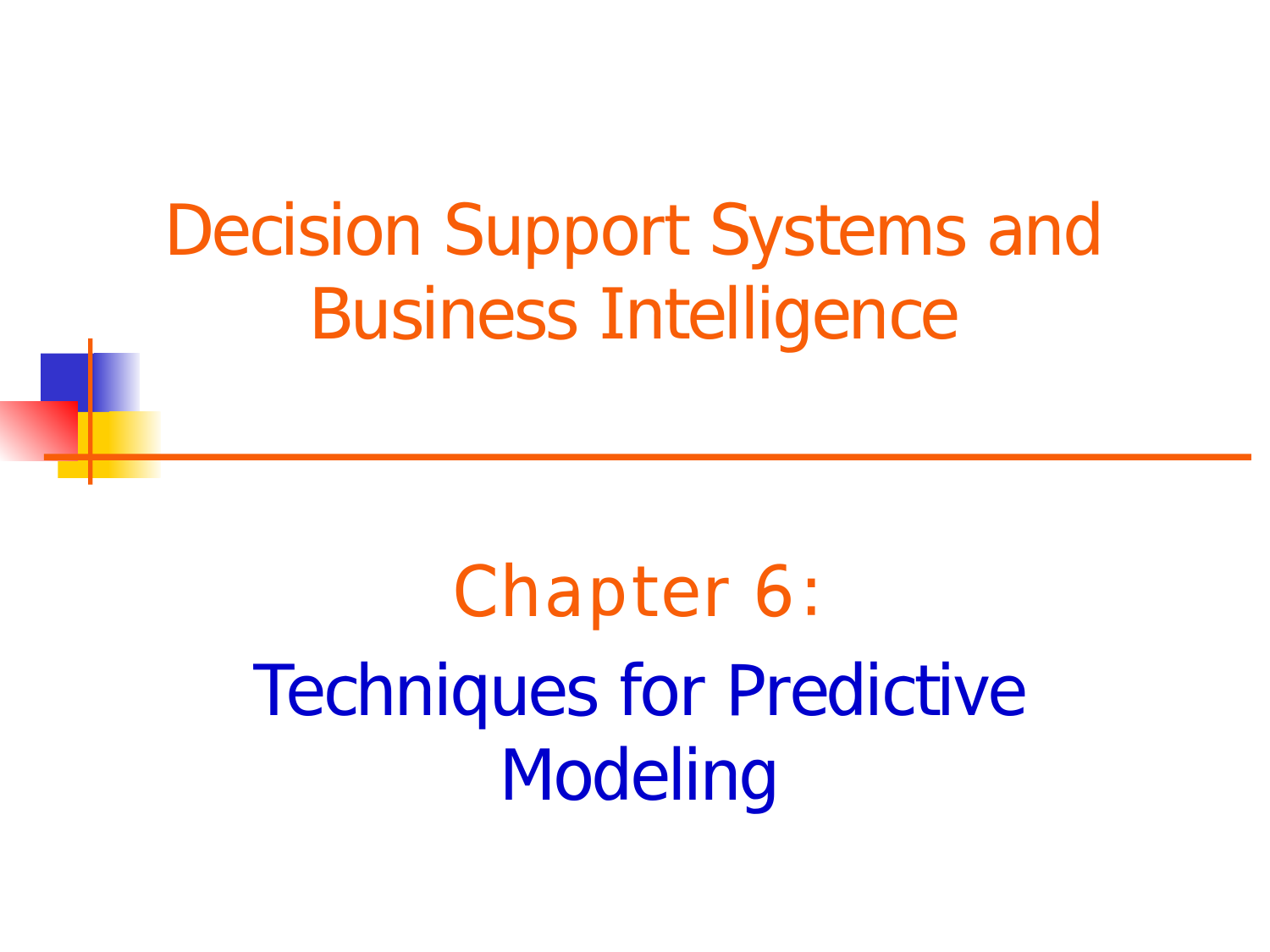

Decision Support Systems and
Business Intelligence
Chapter 6:
Techniques for Predictive Modeling